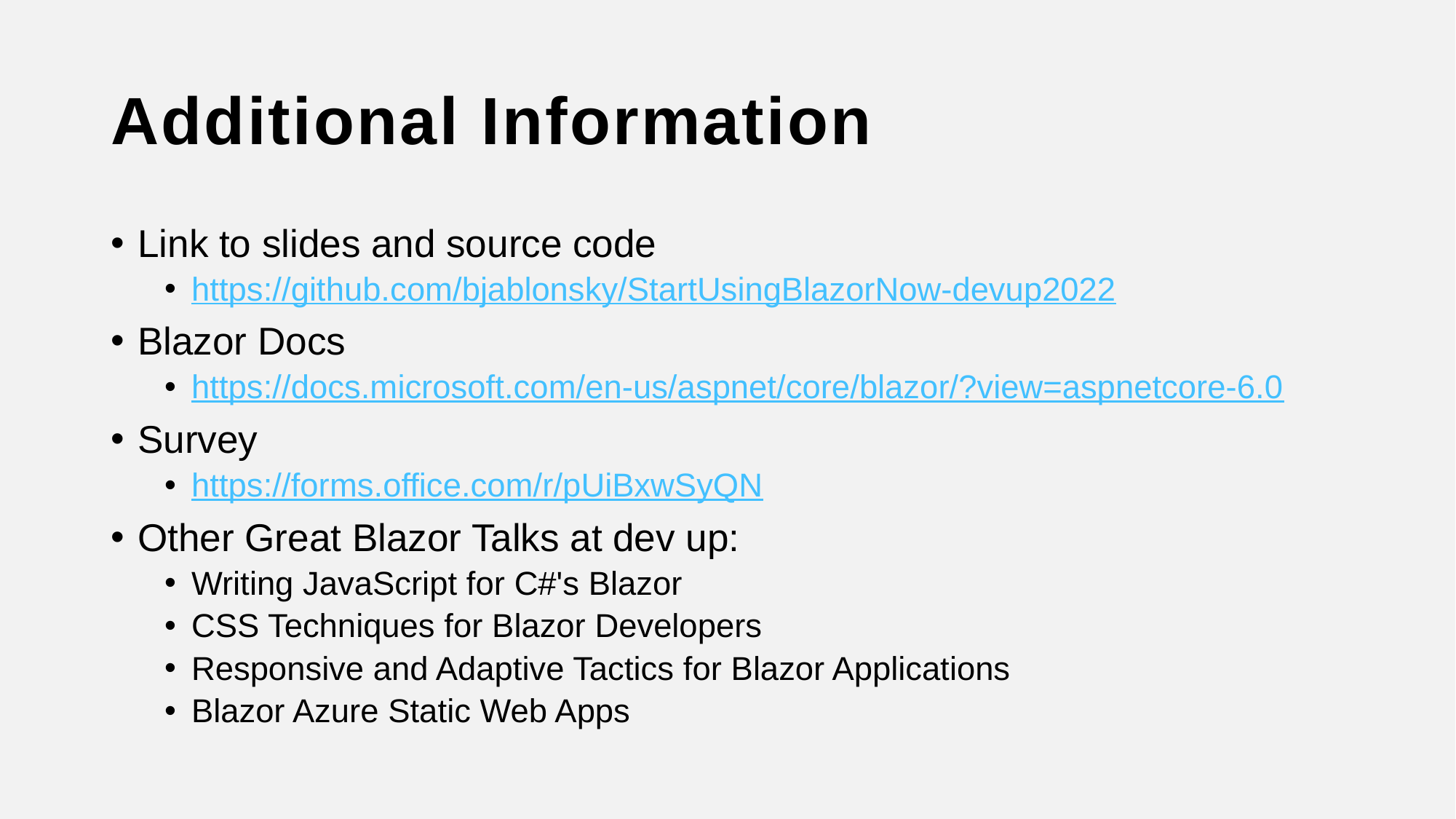

# Additional Information
Link to slides and source code
https://github.com/bjablonsky/StartUsingBlazorNow-devup2022
Blazor Docs
https://docs.microsoft.com/en-us/aspnet/core/blazor/?view=aspnetcore-6.0
Survey
https://forms.office.com/r/pUiBxwSyQN
Other Great Blazor Talks at dev up:
Writing JavaScript for C#'s Blazor
CSS Techniques for Blazor Developers
Responsive and Adaptive Tactics for Blazor Applications
Blazor Azure Static Web Apps